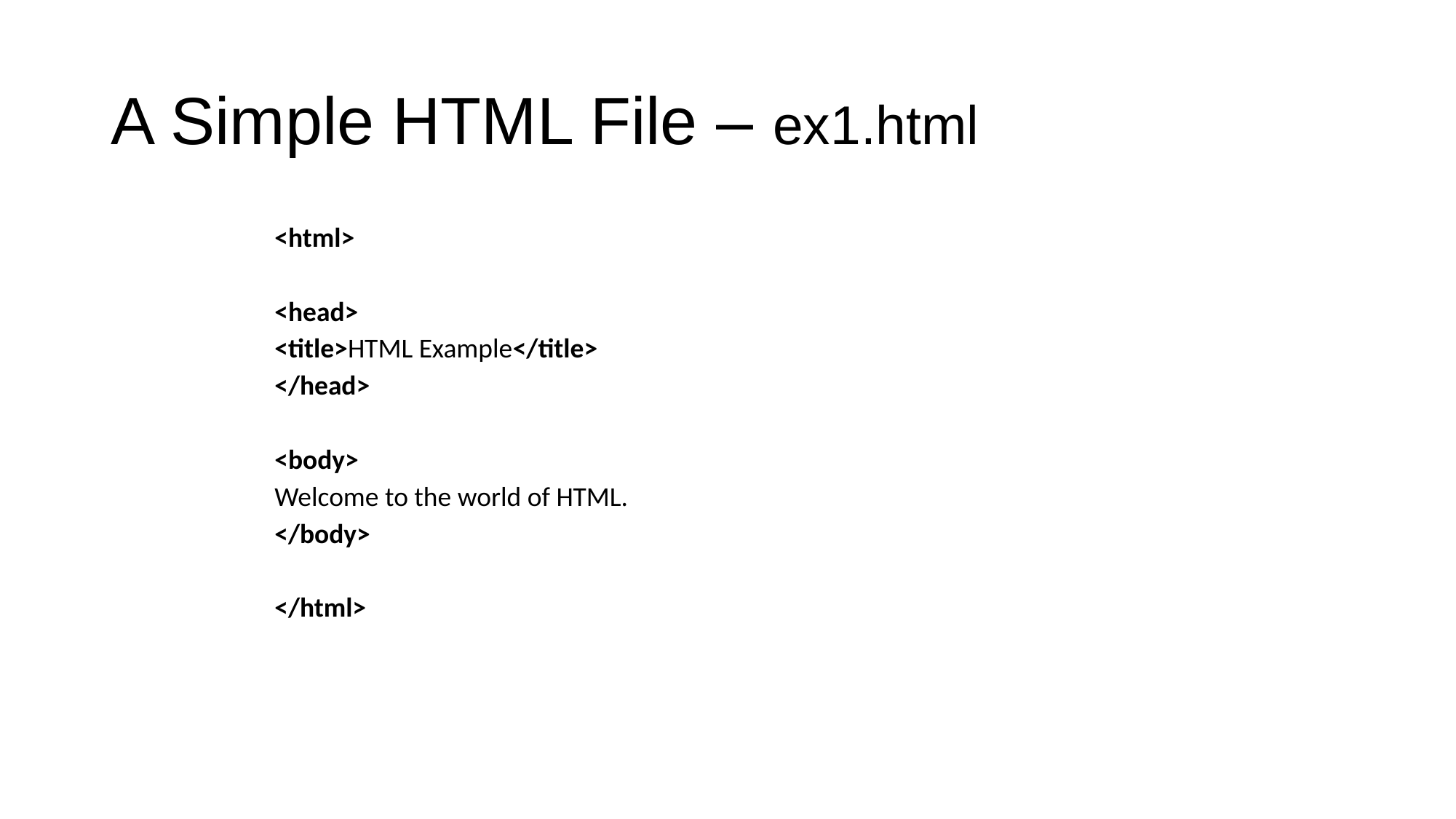

# A Simple HTML File – ex1.html
<html>

<head>
<title>HTML Example</title>
</head>

<body>
Welcome to the world of HTML.
</body>

</html>